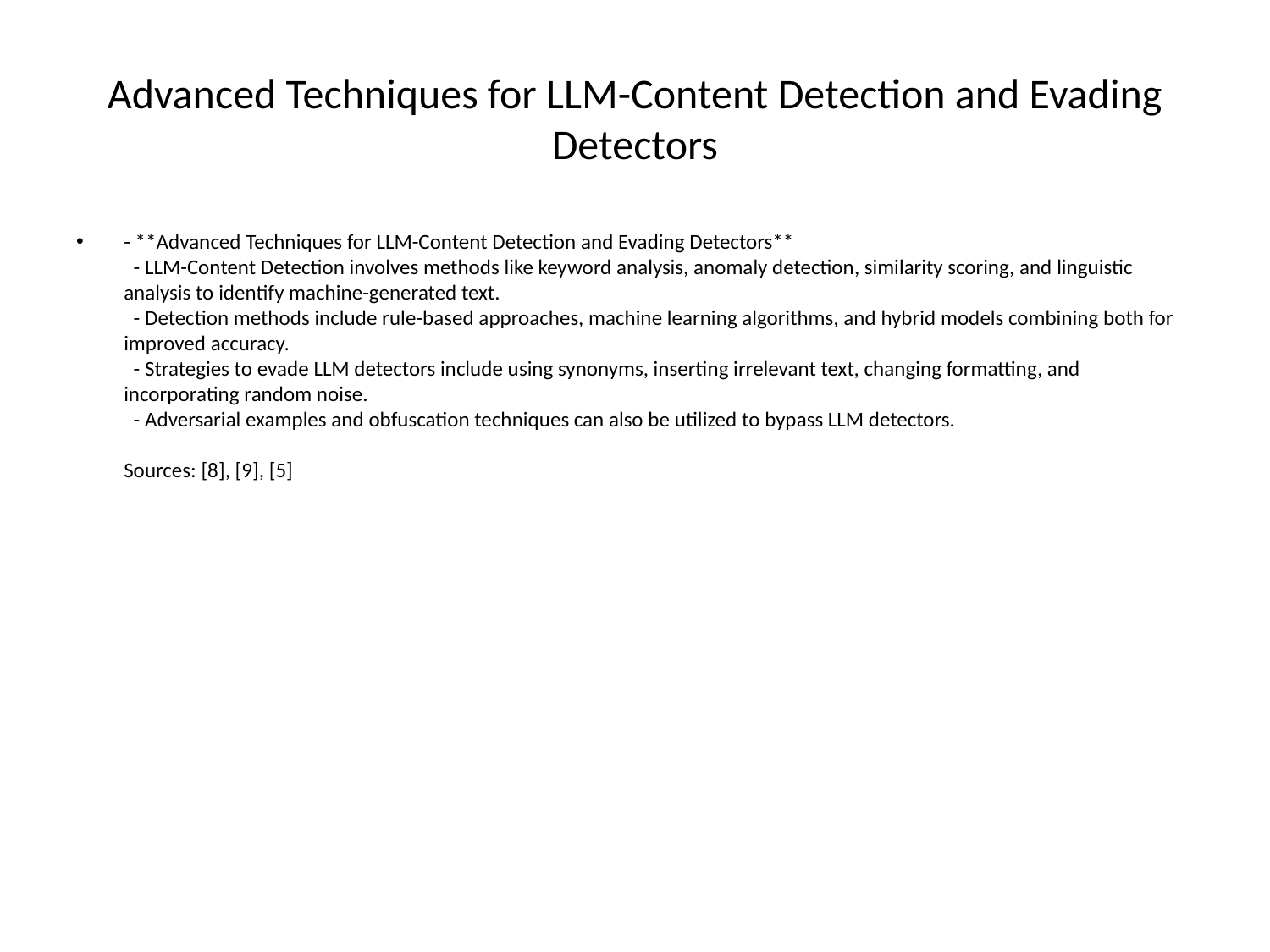

# Advanced Techniques for LLM-Content Detection and Evading Detectors
- **Advanced Techniques for LLM-Content Detection and Evading Detectors**
  - LLM-Content Detection involves methods like keyword analysis, anomaly detection, similarity scoring, and linguistic analysis to identify machine-generated text.
  - Detection methods include rule-based approaches, machine learning algorithms, and hybrid models combining both for improved accuracy.
  - Strategies to evade LLM detectors include using synonyms, inserting irrelevant text, changing formatting, and incorporating random noise.
  - Adversarial examples and obfuscation techniques can also be utilized to bypass LLM detectors.
Sources: [8], [9], [5]